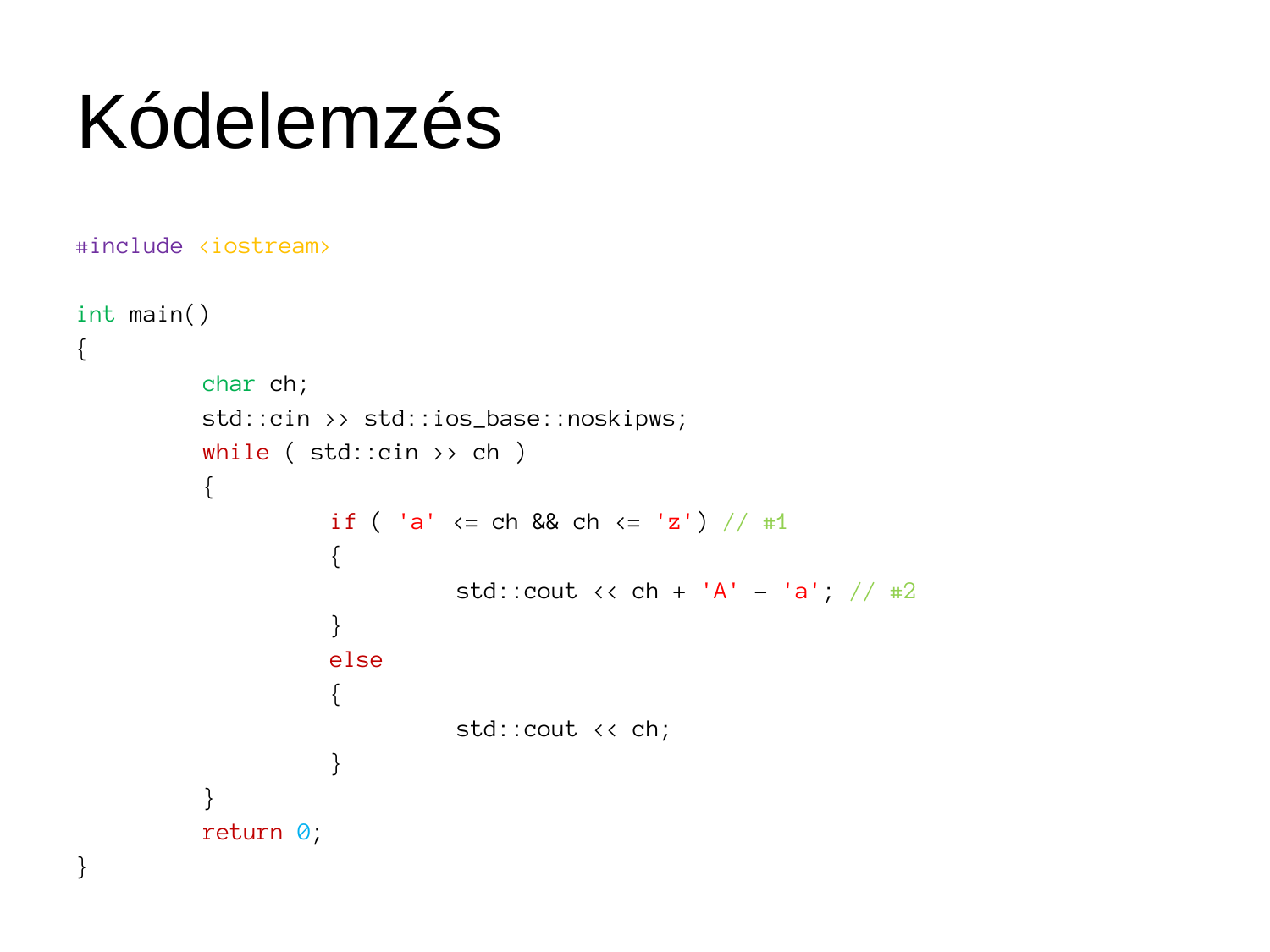

# Kódelemzés
#include <iostream>

int main()
{
	char ch;
	std::cin >> std::ios_base::noskipws;
	while ( std::cin >> ch )
	{
		if ( 'a' <= ch && ch <= 'z') // #1
		{
			std::cout << ch + 'A' - 'a'; // #2
		}
		else
		{
			std::cout << ch;
		}
	}
	return 0;
}